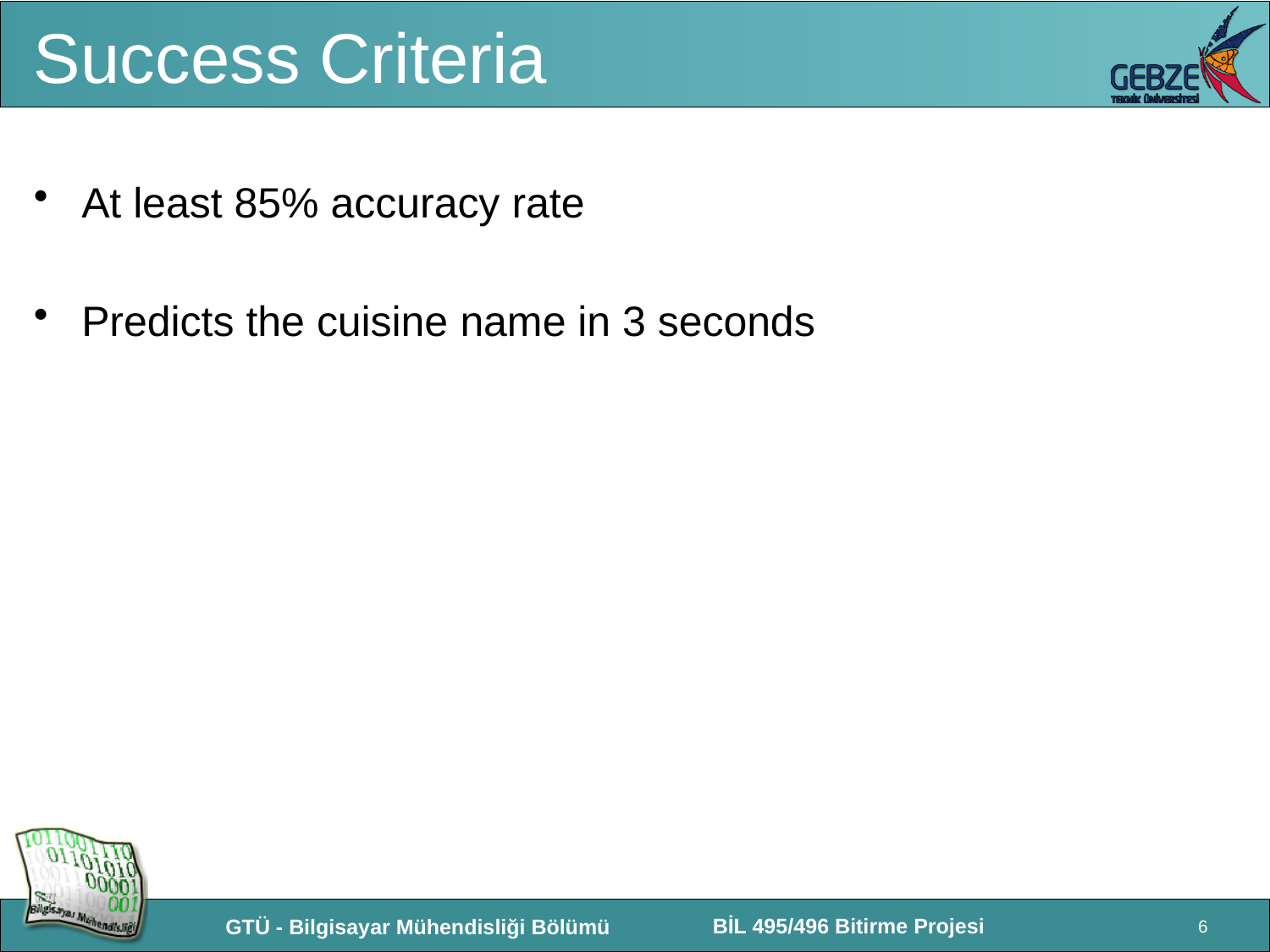

# Success Criteria
At least 85% accuracy rate

Predicts the cuisine name in 3 seconds

6